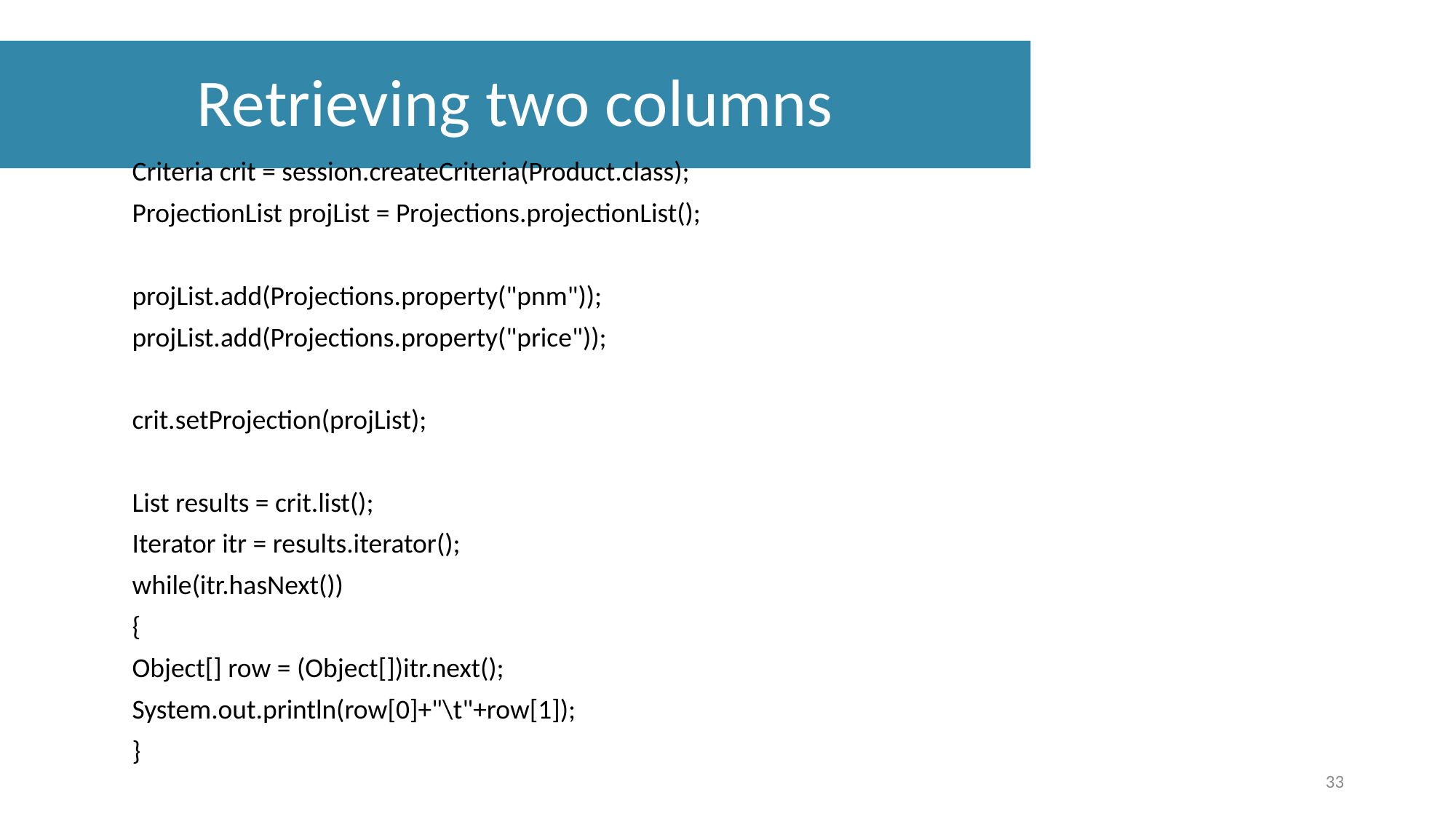

Retrieving two columns
Criteria crit = session.createCriteria(Product.class);
ProjectionList projList = Projections.projectionList();

projList.add(Projections.property("pnm"));
projList.add(Projections.property("price"));

crit.setProjection(projList);

List results = crit.list();
Iterator itr = results.iterator();
while(itr.hasNext())
{
Object[] row = (Object[])itr.next();
System.out.println(row[0]+"\t"+row[1]);
}

33